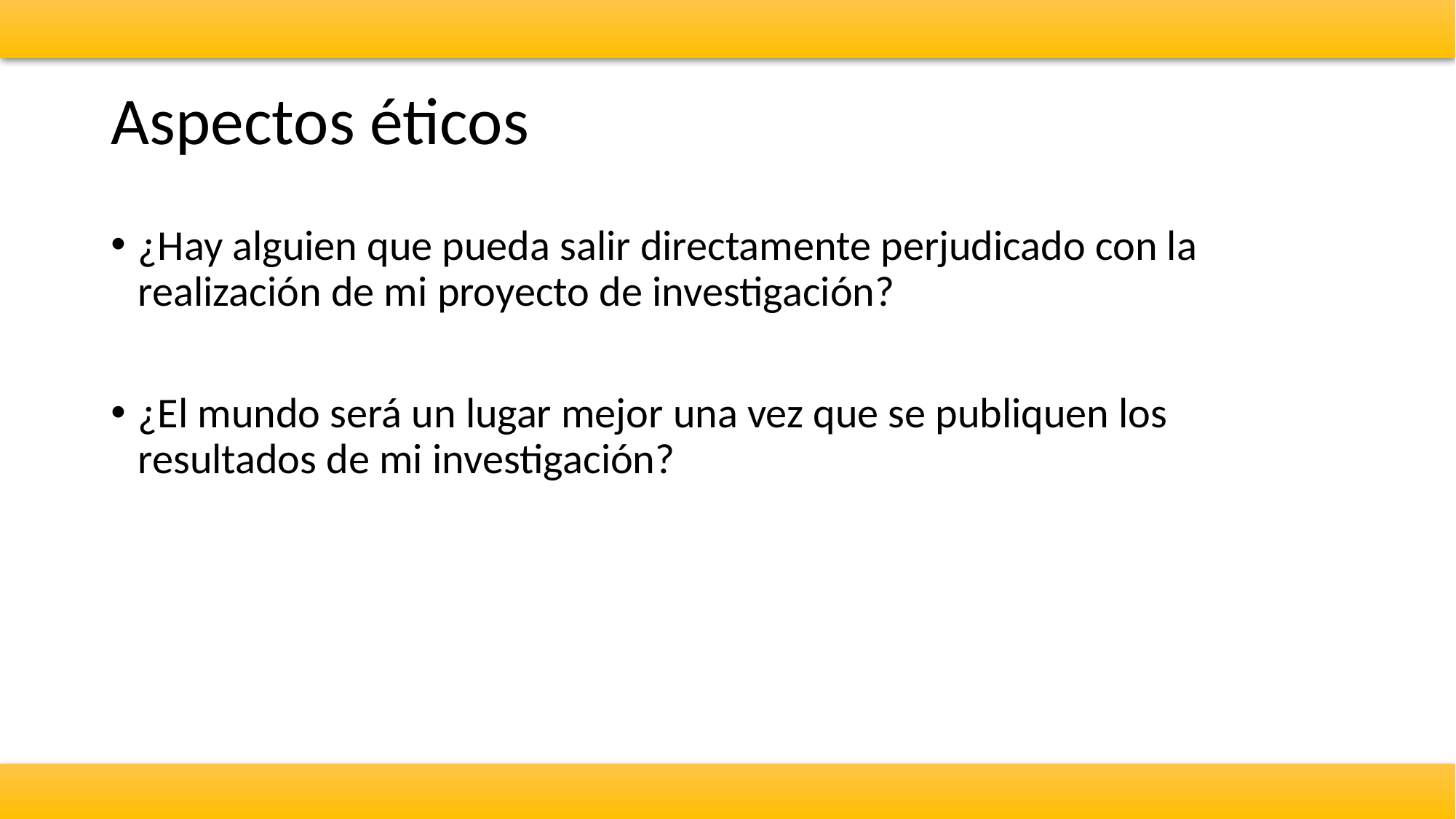

# Aspectos éticos
¿Hay alguien que pueda salir directamente perjudicado con la realización de mi proyecto de investigación?

¿El mundo será un lugar mejor una vez que se publiquen los resultados de mi investigación?